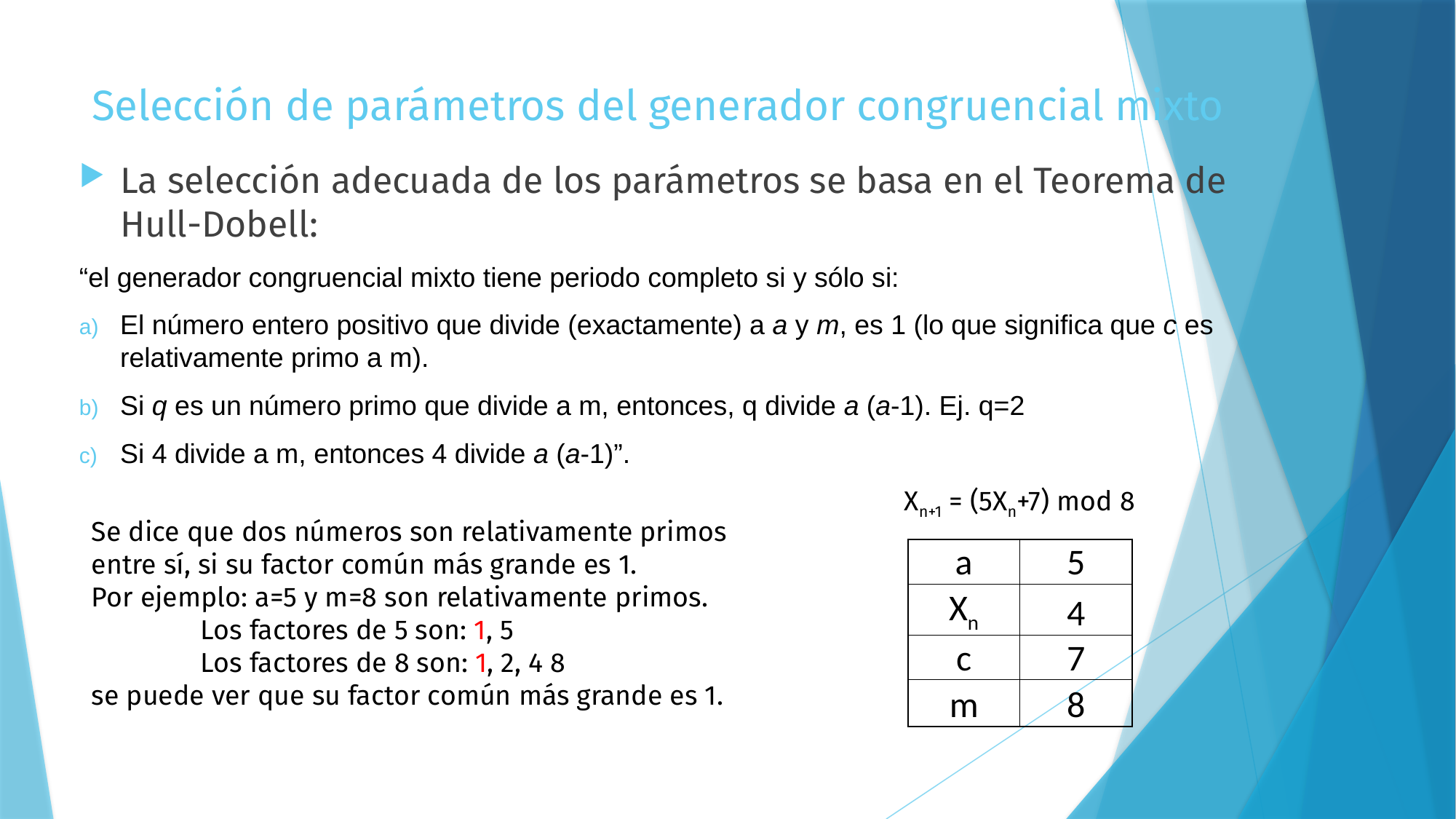

# Selección de parámetros del generador congruencial mixto
La selección adecuada de los parámetros se basa en el Teorema de Hull-Dobell:
“el generador congruencial mixto tiene periodo completo si y sólo si:
El número entero positivo que divide (exactamente) a a y m, es 1 (lo que significa que c es relativamente primo a m).
Si q es un número primo que divide a m, entonces, q divide a (a-1). Ej. q=2
Si 4 divide a m, entonces 4 divide a (a-1)”.

Xn+1 = (5Xn+7) mod 8
Se dice que dos números son relativamente primos entre sí, si su factor común más grande es 1.
Por ejemplo: a=5 y m=8 son relativamente primos.
	Los factores de 5 son: 1, 5
	Los factores de 8 son: 1, 2, 4 8
se puede ver que su factor común más grande es 1.
| a | 5 |
| --- | --- |
| Xn | 4 |
| c | 7 |
| m | 8 |